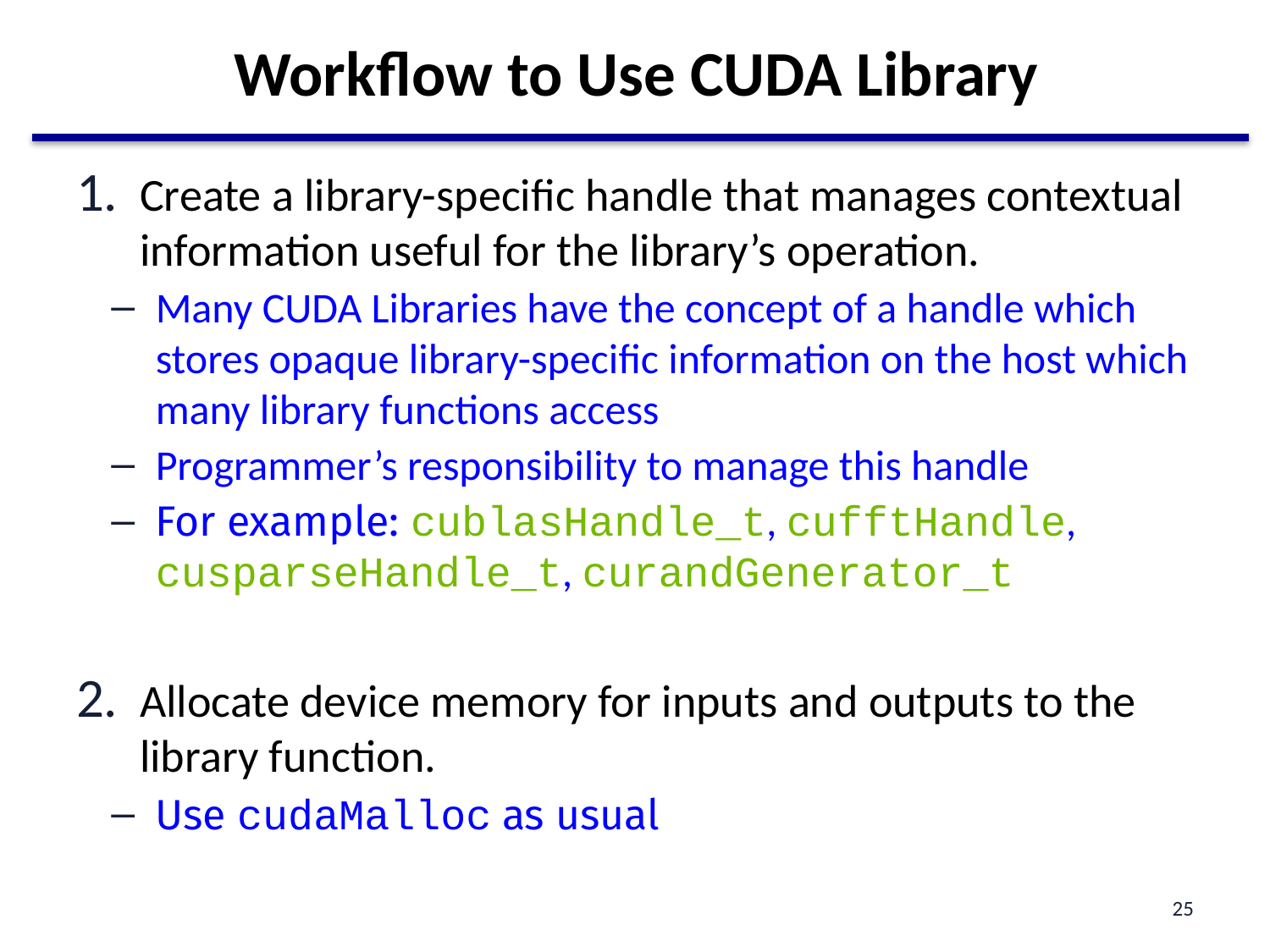

# Workflow to Use CUDA Library
Create a library-specific handle that manages contextual information useful for the library’s operation.
Many CUDA Libraries have the concept of a handle which stores opaque library-specific information on the host which many library functions access
Programmer’s responsibility to manage this handle
For example: cublasHandle_t, cufftHandle, cusparseHandle_t, curandGenerator_t

Allocate device memory for inputs and outputs to the library function.
Use cudaMalloc as usual
25